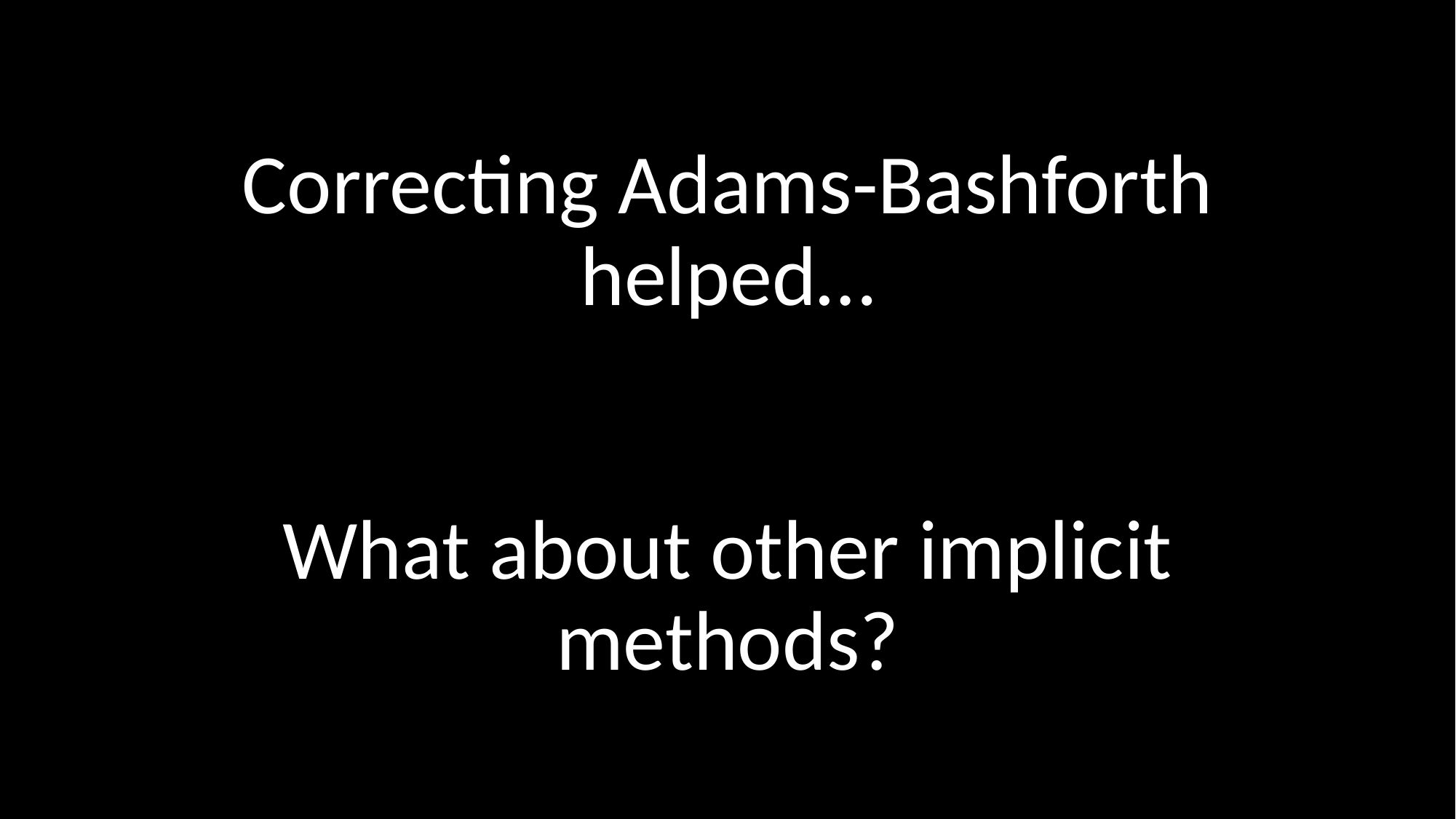

# Correcting Adams-Bashforth helped… What about other implicit methods?